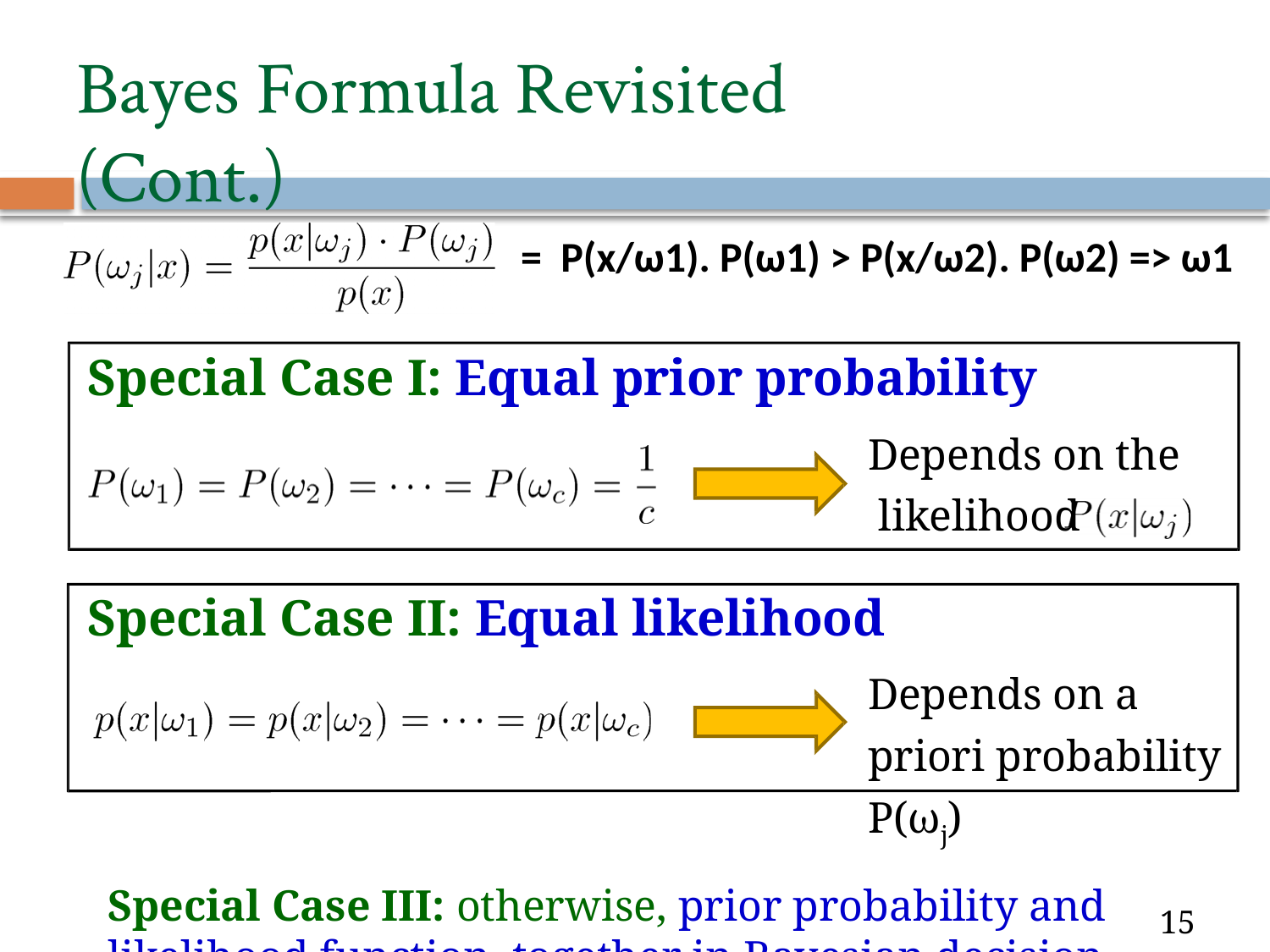

# Bayes Formula Revisited (Cont.)

=  P(x/ω1). P(ω1) > P(x/ω2). P(ω2) => ω1
Special Case I: Equal prior probability
Depends on the  likelihood

Special Case II: Equal likelihood
Depends on a priori probability P(ωj)
Special Case III: otherwise, prior probability and likelihood function  together in Bayesian decision process

15